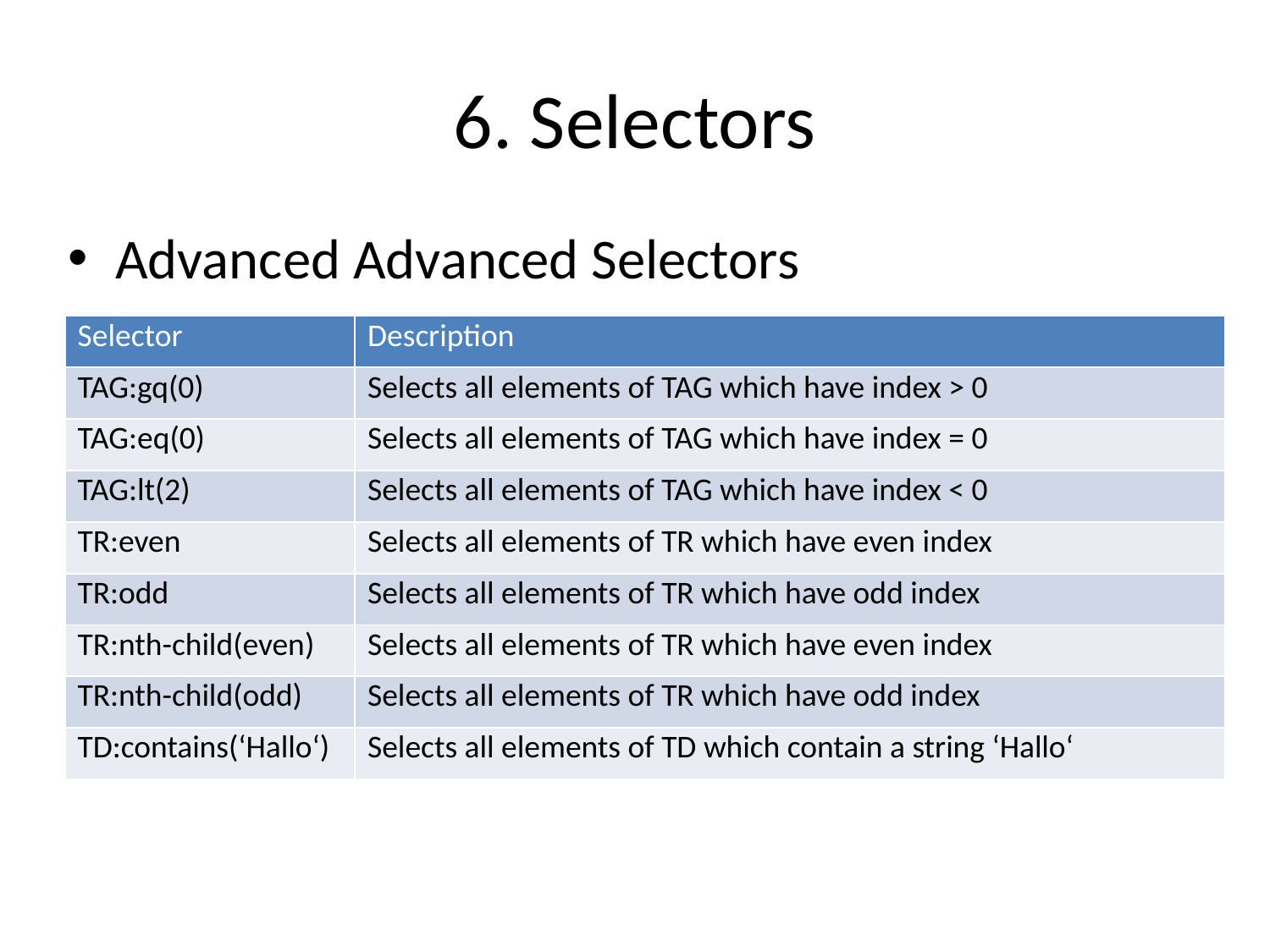

# 6. Selectors
Advanced Advanced Selectors
| Selector | Description |
| --- | --- |
| TAG:gq(0) | Selects all elements of TAG which have index > 0 |
| TAG:eq(0) | Selects all elements of TAG which have index = 0 |
| TAG:lt(2) | Selects all elements of TAG which have index < 0 |
| TR:even | Selects all elements of TR which have even index |
| TR:odd | Selects all elements of TR which have odd index |
| TR:nth-child(even) | Selects all elements of TR which have even index |
| TR:nth-child(odd) | Selects all elements of TR which have odd index |
| TD:contains(‘Hallo‘) | Selects all elements of TD which contain a string ‘Hallo‘ |